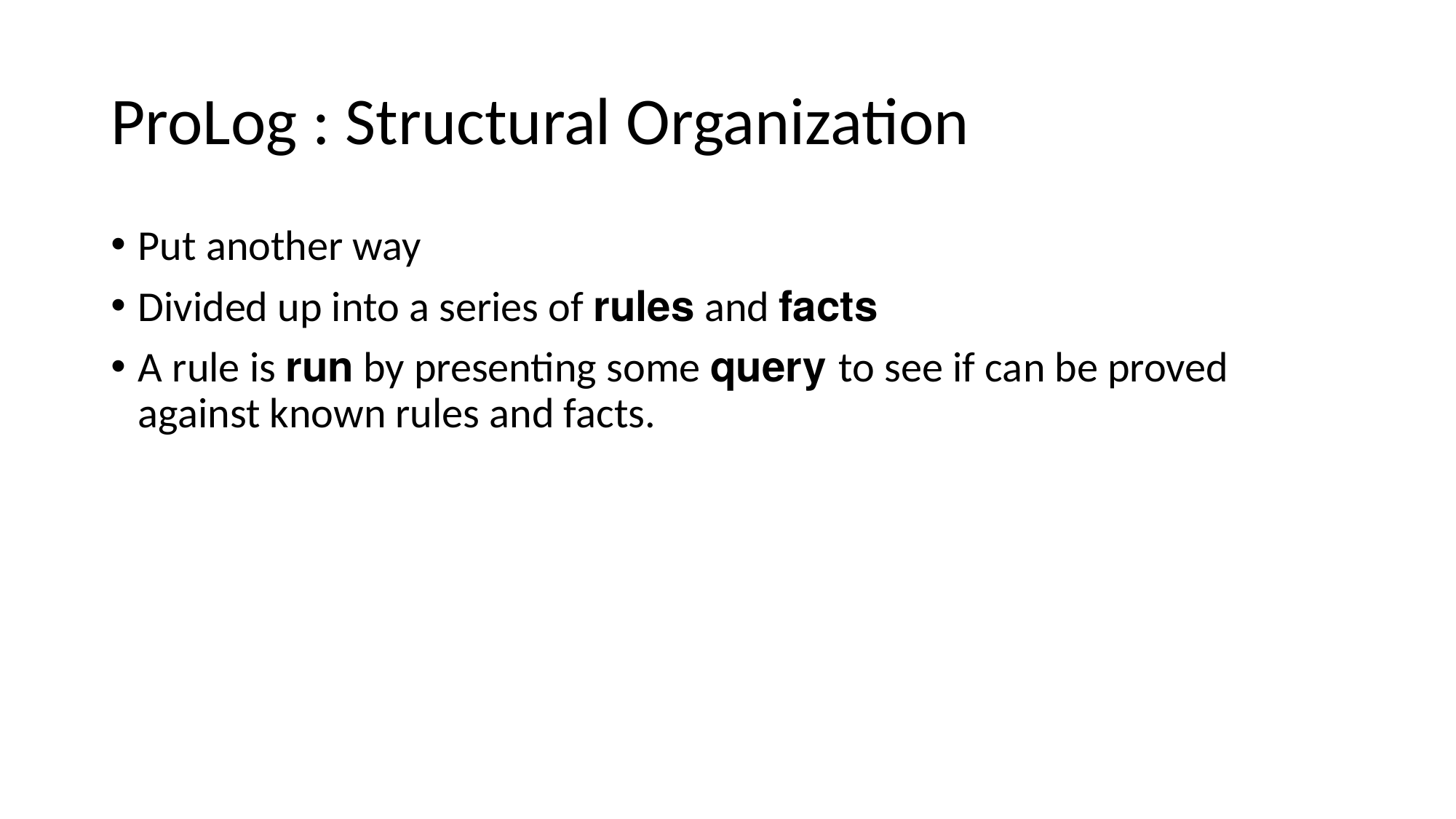

# ProLog : Structural Organization
Put another way
Divided up into a series of rules and facts
A rule is run by presenting some query to see if can be proved against known rules and facts.